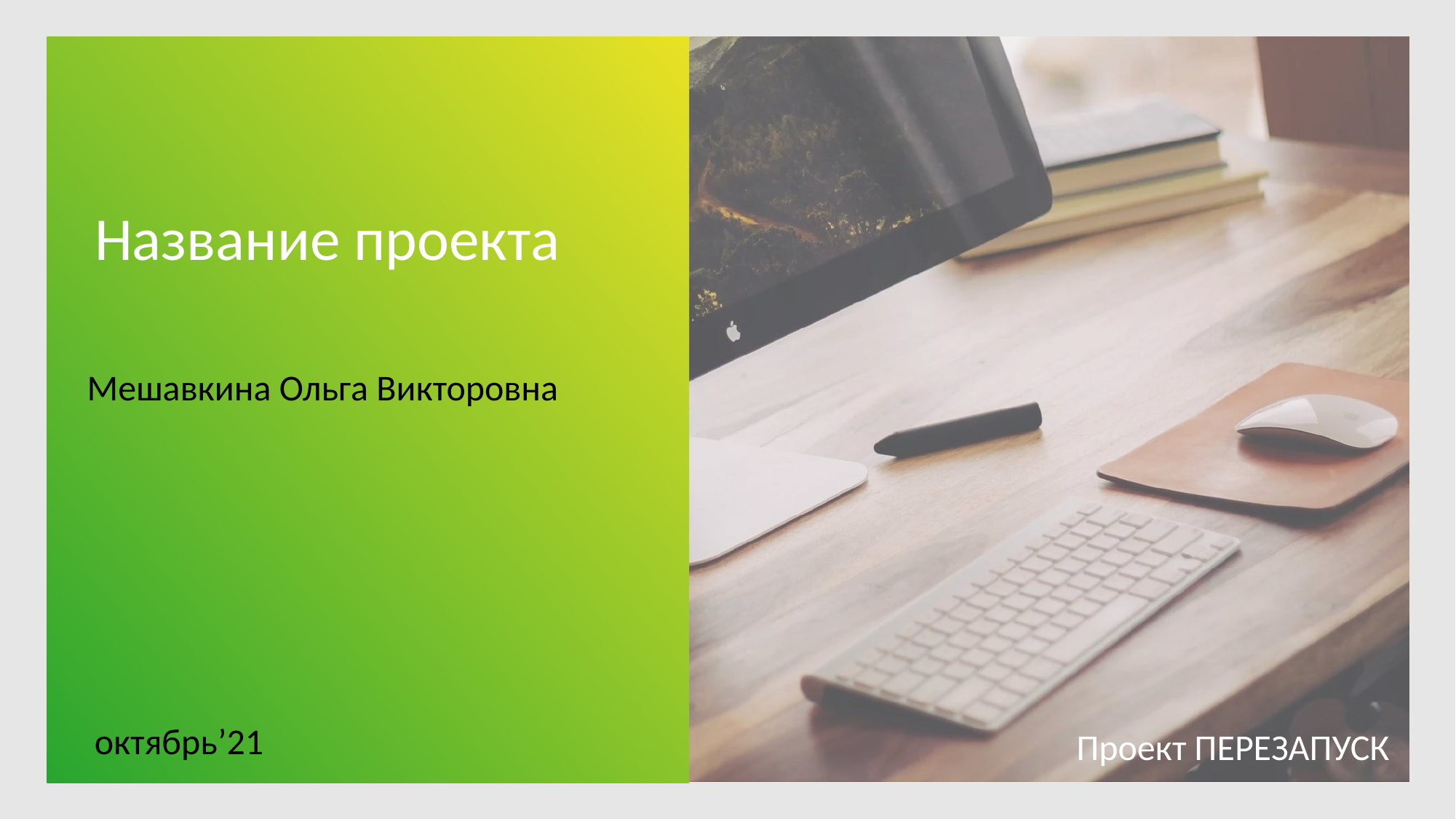

# Название проекта
Мешавкина Ольга Викторовна
октябрь’21